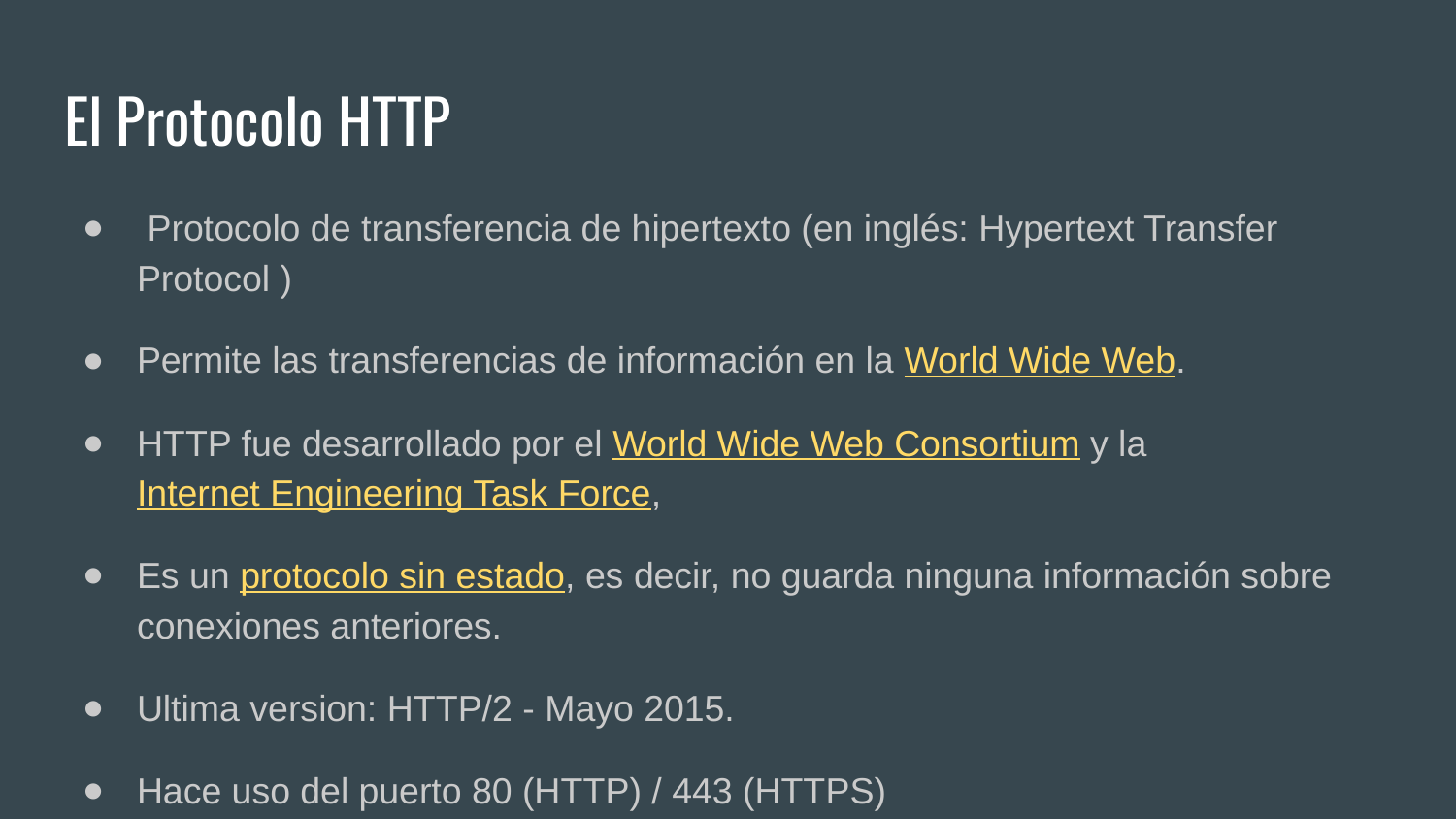

# El Protocolo HTTP
 Protocolo de transferencia de hipertexto (en inglés: Hypertext Transfer Protocol )
Permite las transferencias de información en la World Wide Web.
HTTP fue desarrollado por el World Wide Web Consortium y la Internet Engineering Task Force,
Es un protocolo sin estado, es decir, no guarda ninguna información sobre conexiones anteriores.
Ultima version: HTTP/2 - Mayo 2015.
Hace uso del puerto 80 (HTTP) / 443 (HTTPS)